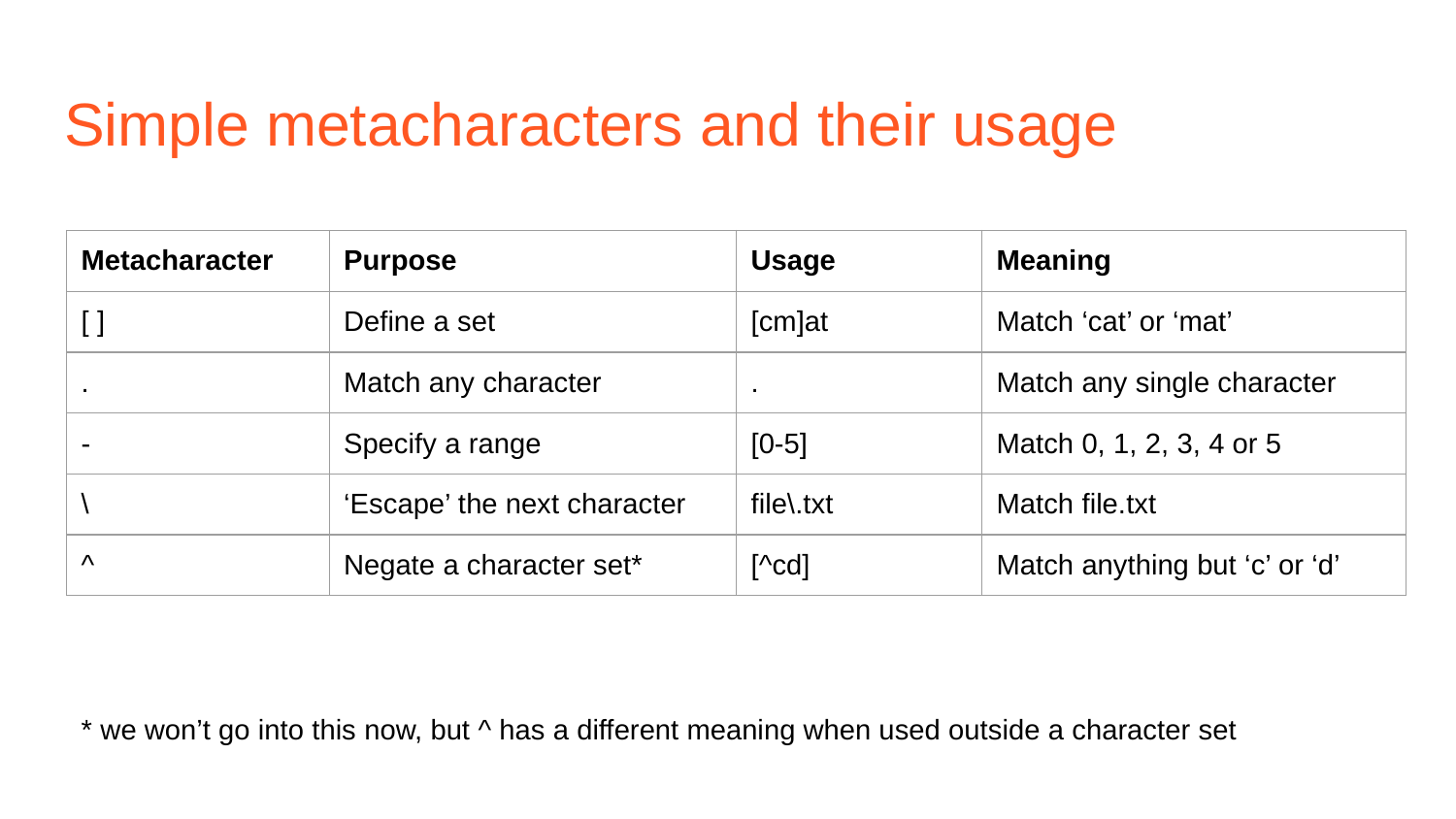

# Simple metacharacters and their usage
| Metacharacter | Purpose | Usage | Meaning |
| --- | --- | --- | --- |
| [ ] | Define a set | [cm]at | Match ‘cat’ or ‘mat’ |
| . | Match any character | . | Match any single character |
| - | Specify a range | [0-5] | Match 0, 1, 2, 3, 4 or 5 |
| \ | ‘Escape’ the next character | file\.txt | Match file.txt |
| ^ | Negate a character set\* | [^cd] | Match anything but ‘c’ or ‘d’ |
* we won’t go into this now, but ^ has a different meaning when used outside a character set